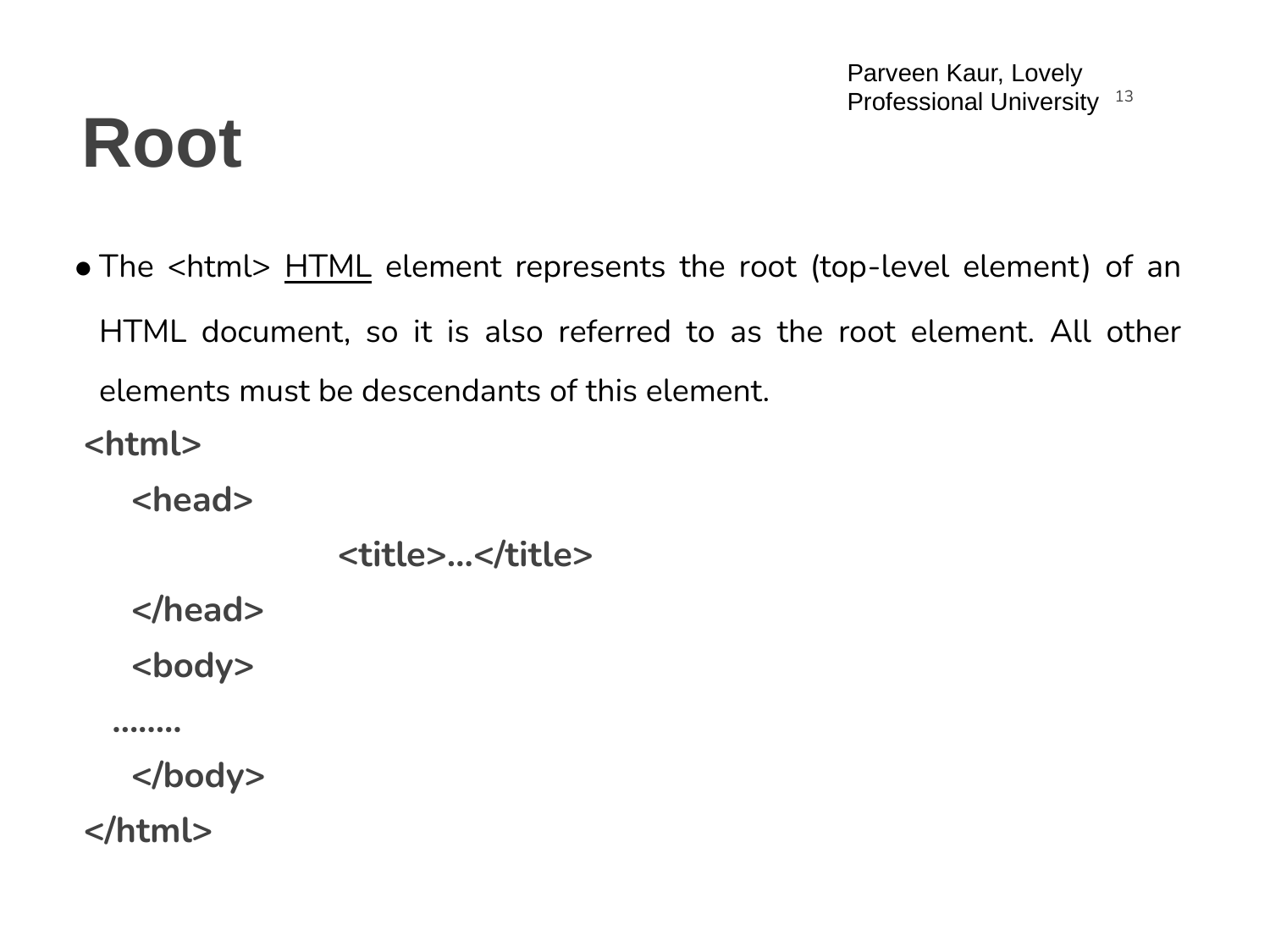

Parveen Kaur, Lovely Professional University
13
# Root
The <html> HTML element represents the root (top-level element) of an HTML document, so it is also referred to as the root element. All other elements must be descendants of this element.
<html>
<head>
   	 	<title>…</title>
</head>
<body>
   ……..
</body>
</html>